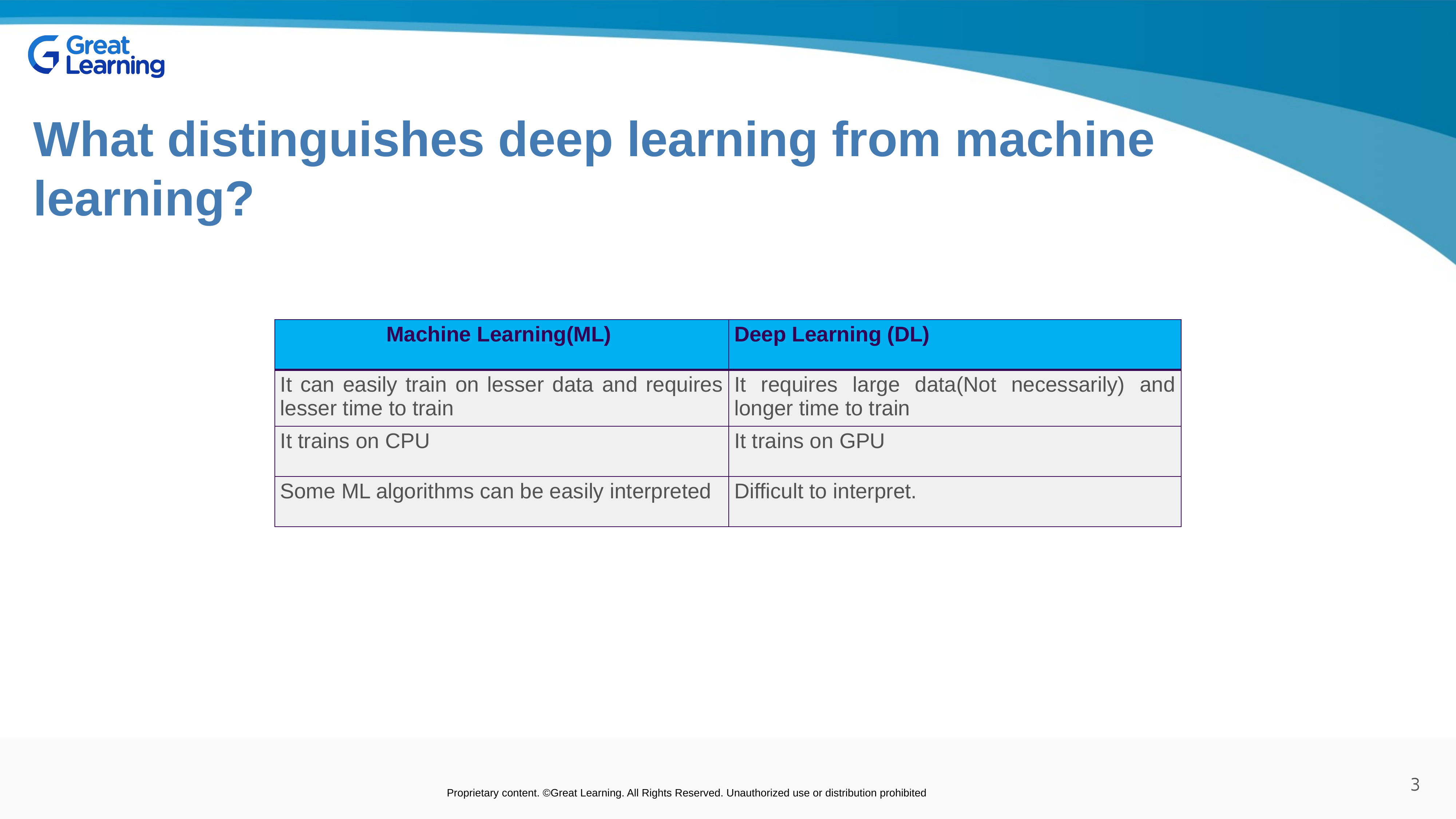

What distinguishes deep learning from machine learning?
| Machine Learning(ML) | Deep Learning (DL) |
| --- | --- |
| It can easily train on lesser data and requires lesser time to train | It requires large data(Not necessarily) and longer time to train |
| It trains on CPU | It trains on GPU |
| Some ML algorithms can be easily interpreted | Difficult to interpret. |
3